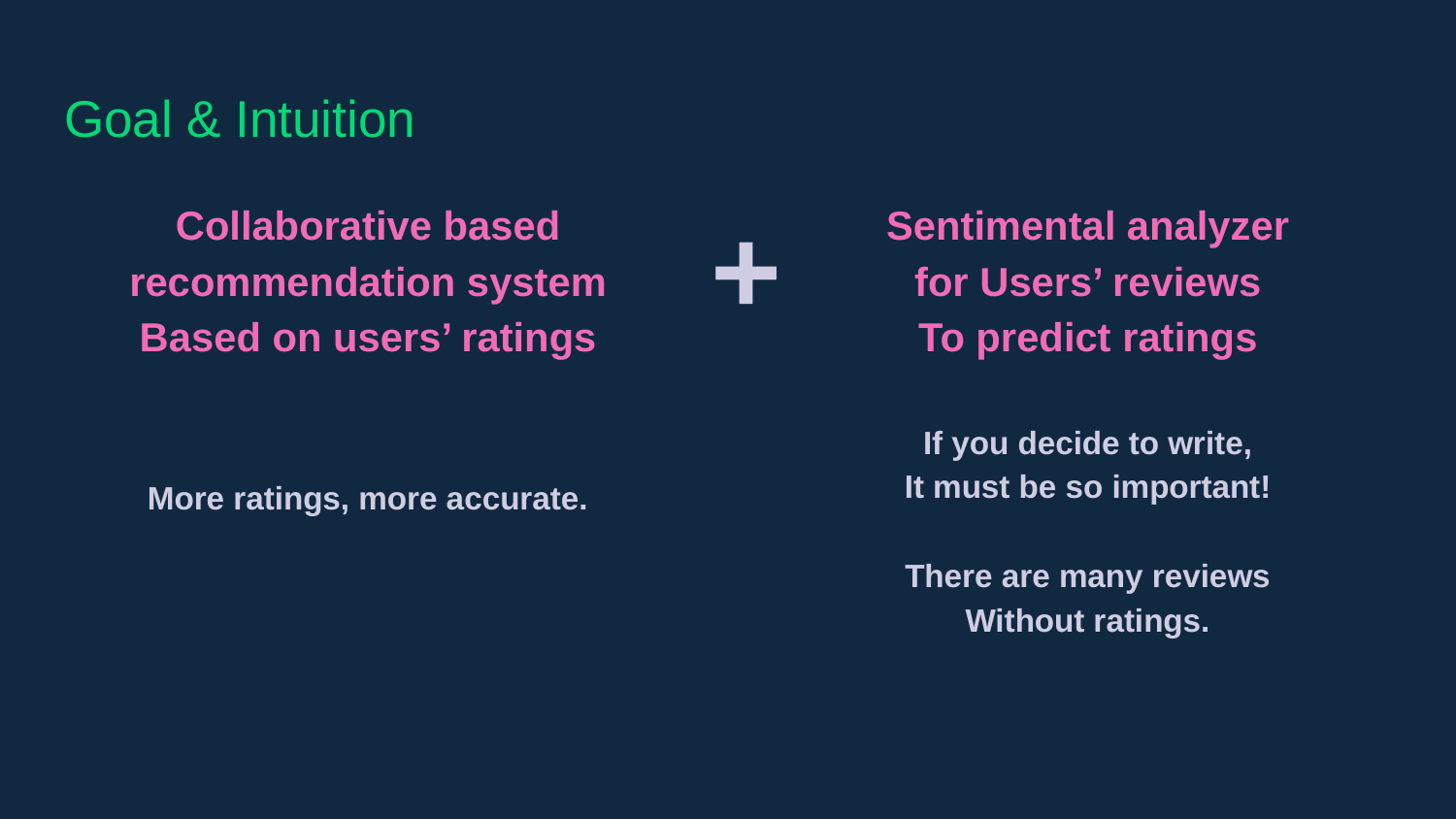

# Goal & Intuition
Collaborative based
recommendation system
Based on users’ ratings

More ratings, more accurate.

+
Sentimental analyzer
for Users’ reviews
To predict ratings

If you decide to write,
It must be so important!

There are many reviews
Without ratings.